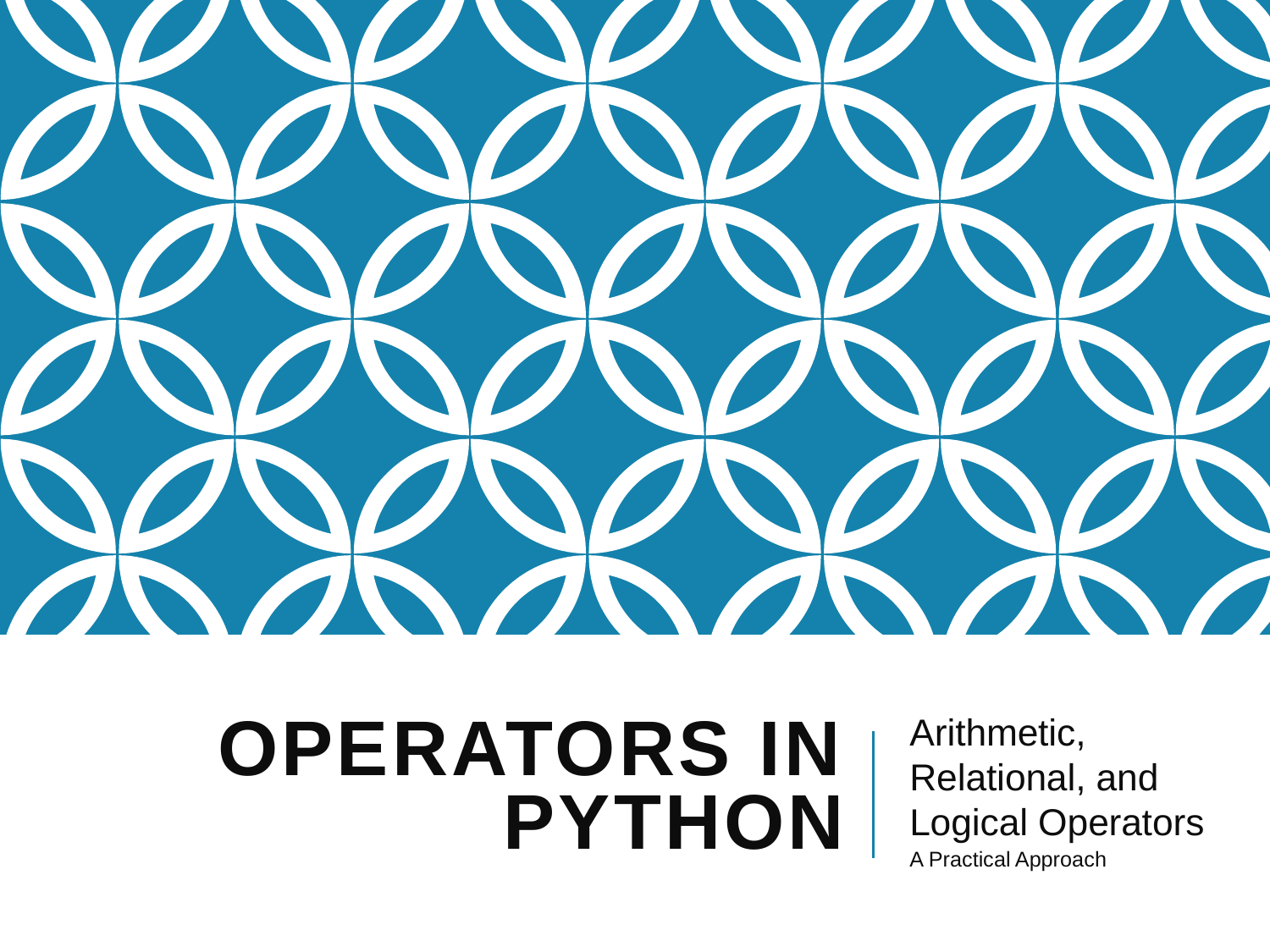

# Operators in Python
Arithmetic, Relational, and Logical Operators
A Practical Approach